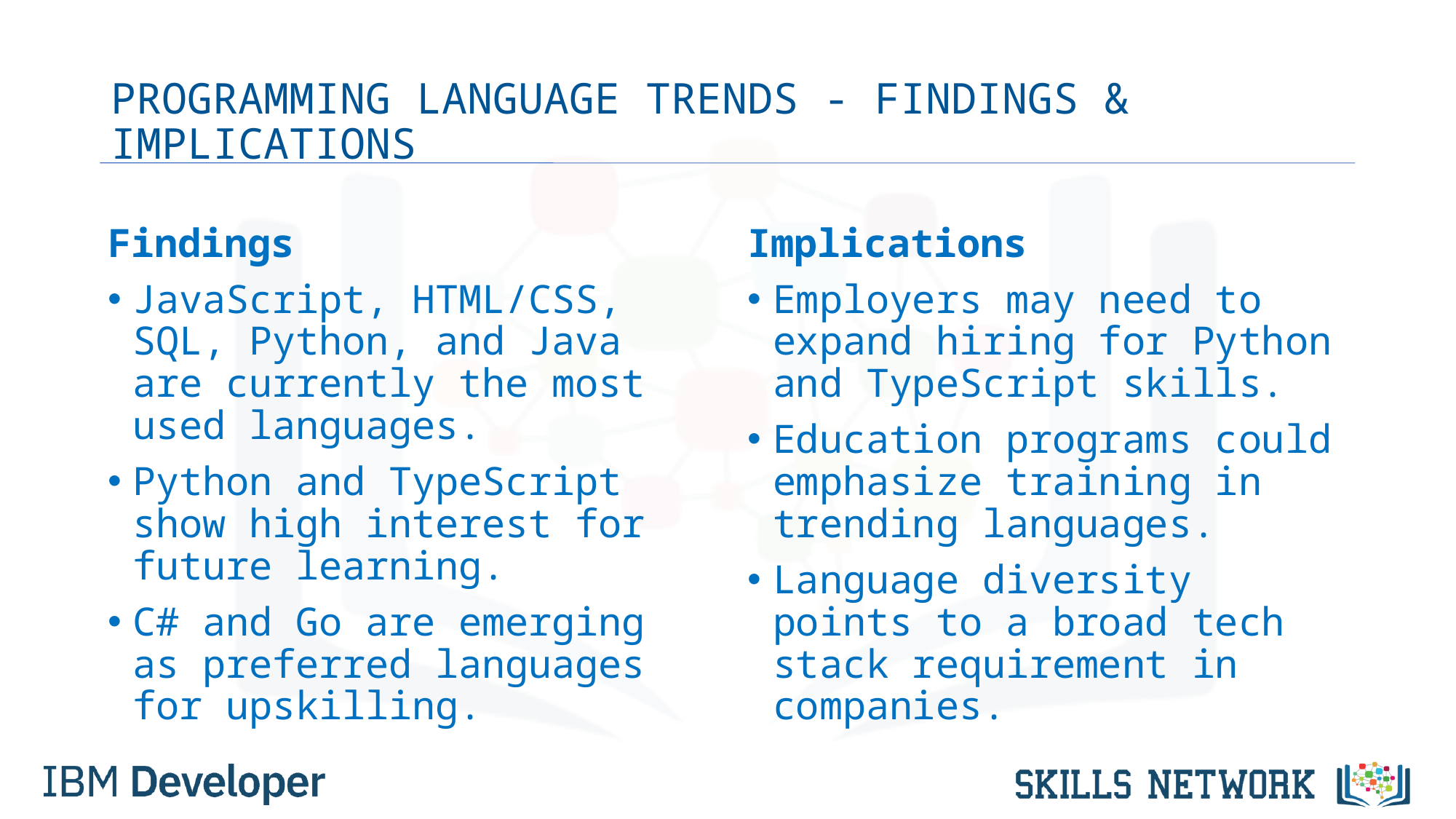

# PROGRAMMING LANGUAGE TRENDS - FINDINGS & IMPLICATIONS
Findings
JavaScript, HTML/CSS, SQL, Python, and Java are currently the most used languages.
Python and TypeScript show high interest for future learning.
C# and Go are emerging as preferred languages for upskilling.
Implications
Employers may need to expand hiring for Python and TypeScript skills.
Education programs could emphasize training in trending languages.
Language diversity points to a broad tech stack requirement in companies.